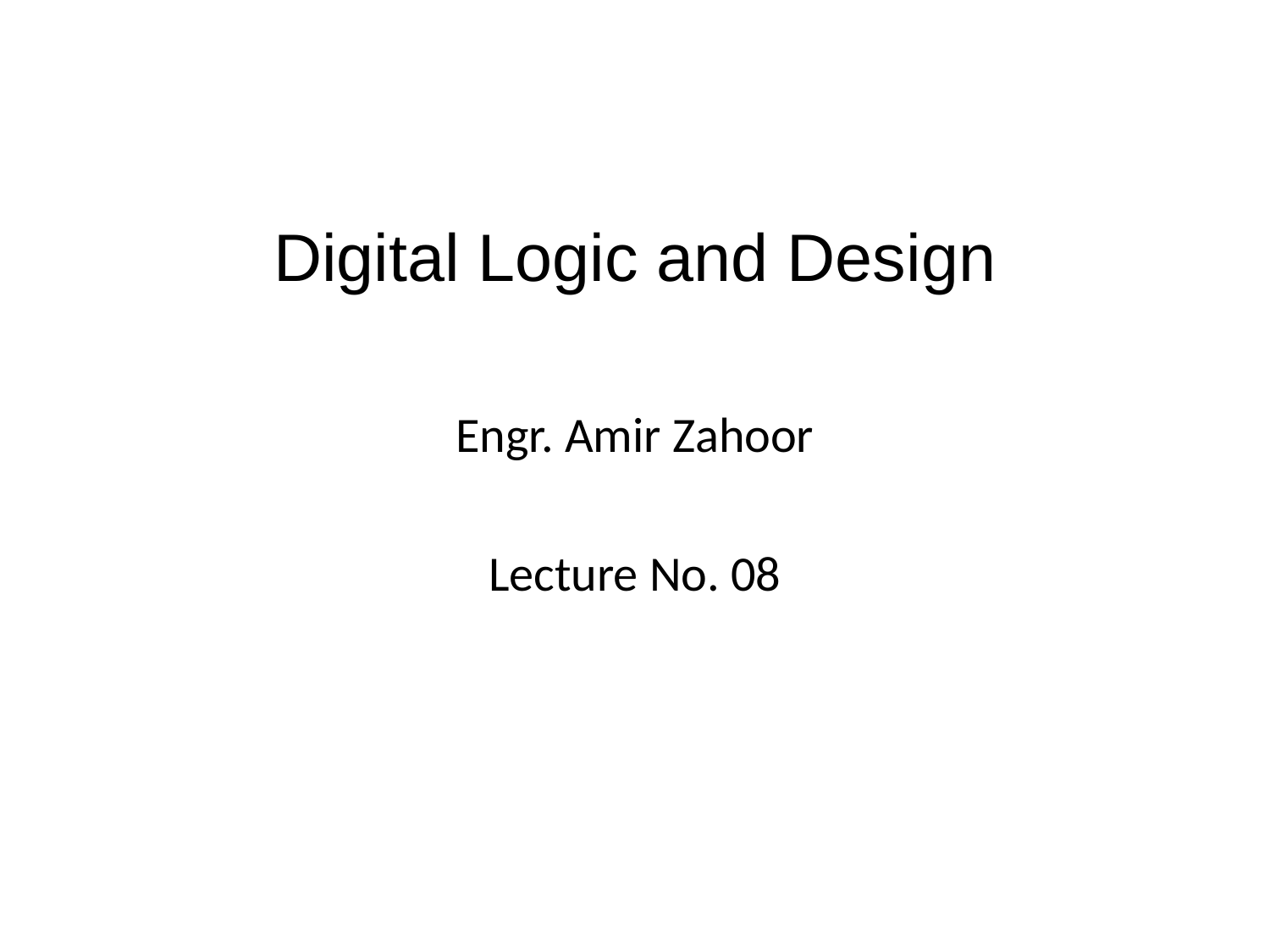

# Digital Logic and Design
Engr. Amir Zahoor

Lecture No. 08